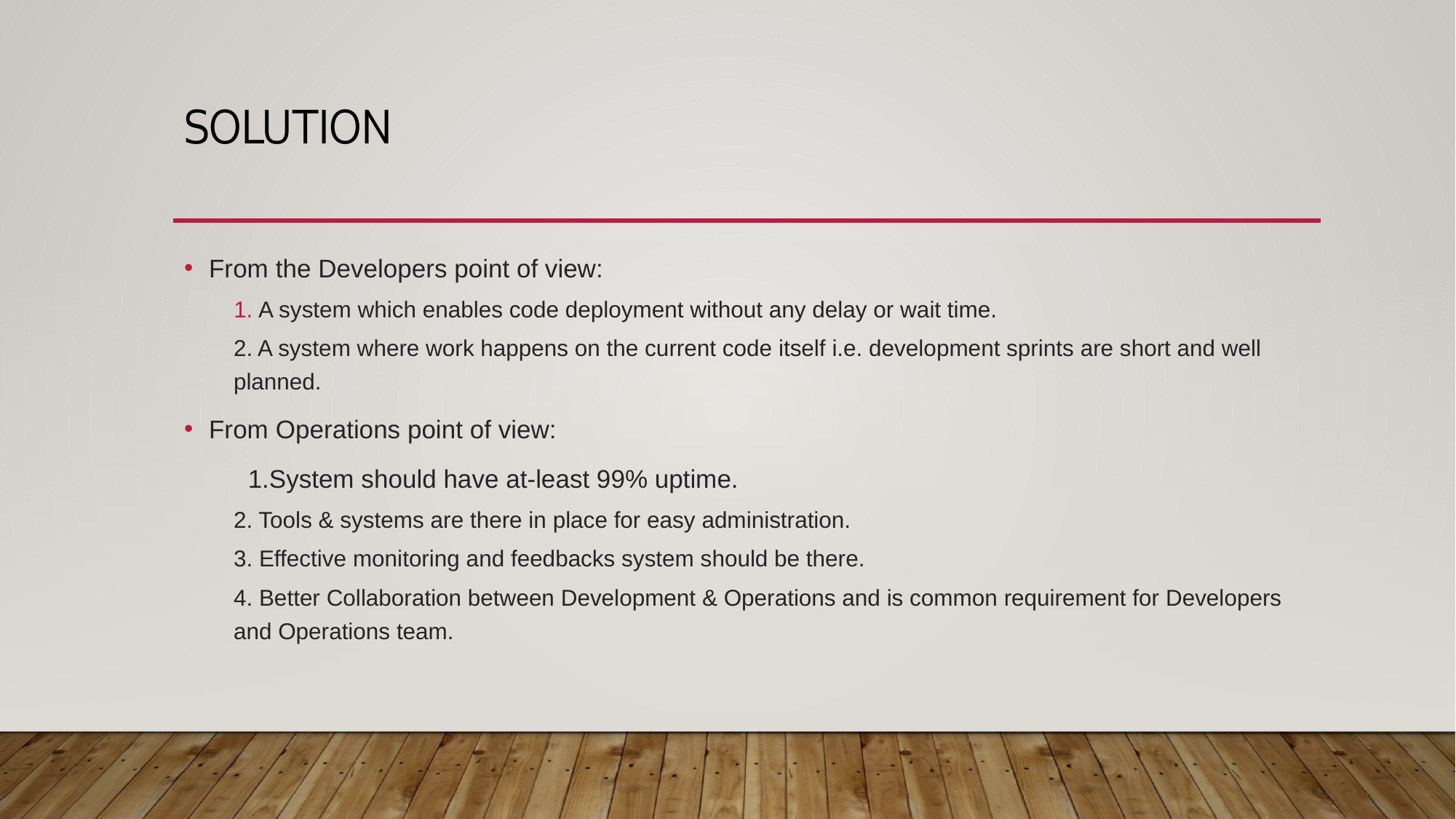

# Solution
From the Developers point of view:
A system which enables code deployment without any delay or wait time.
2. A system where work happens on the current code itself i.e. development sprints are short and well planned.
From Operations point of view:
         1.System should have at-least 99% uptime.
2. Tools & systems are there in place for easy administration.
3. Effective monitoring and feedbacks system should be there.
4. Better Collaboration between Development & Operations and is common requirement for Developers and Operations team.